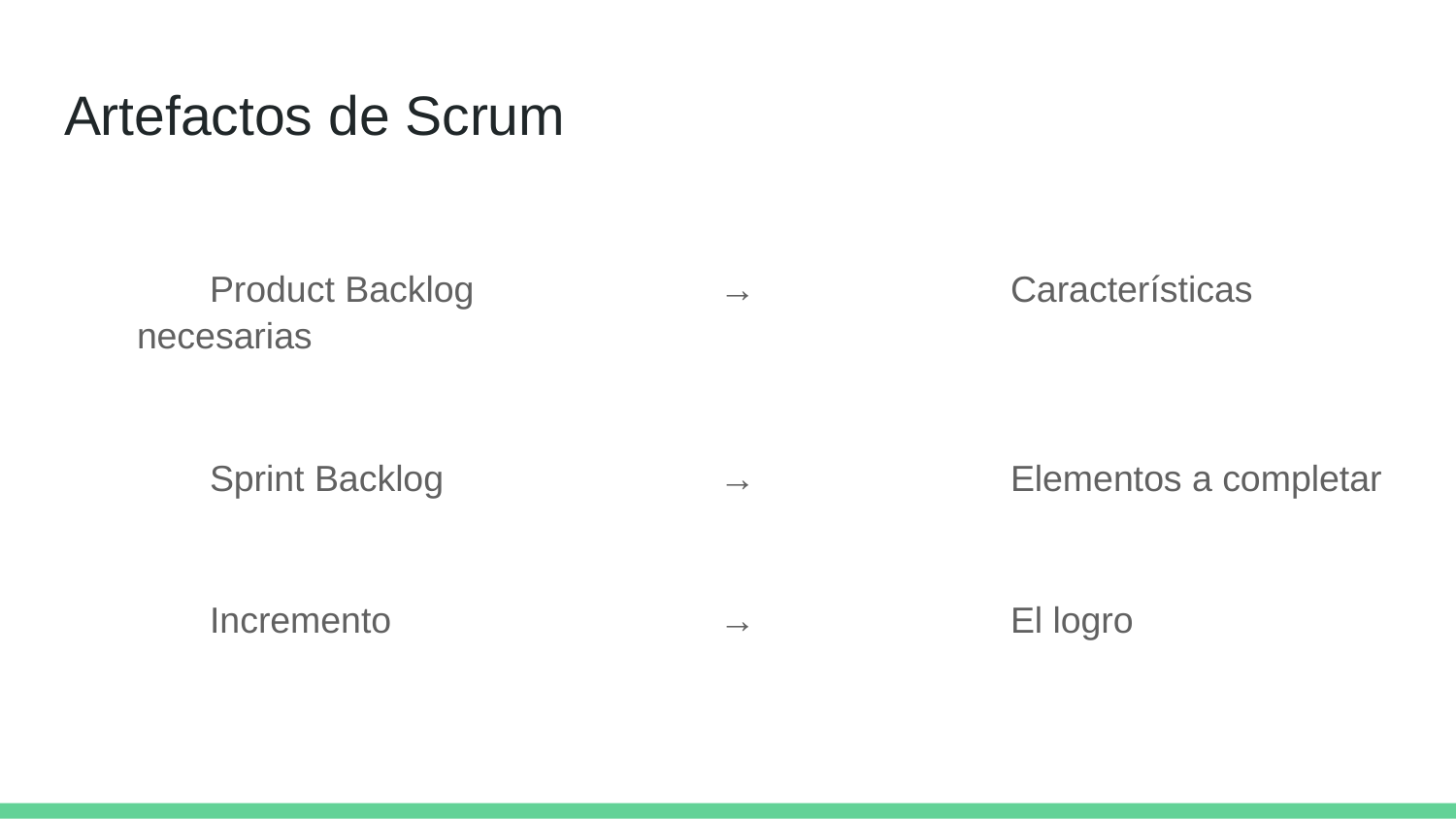

# Artefactos de Scrum

Product Backlog		→		Características necesarias

Sprint Backlog		→		Elementos a completar

Incremento			→		El logro